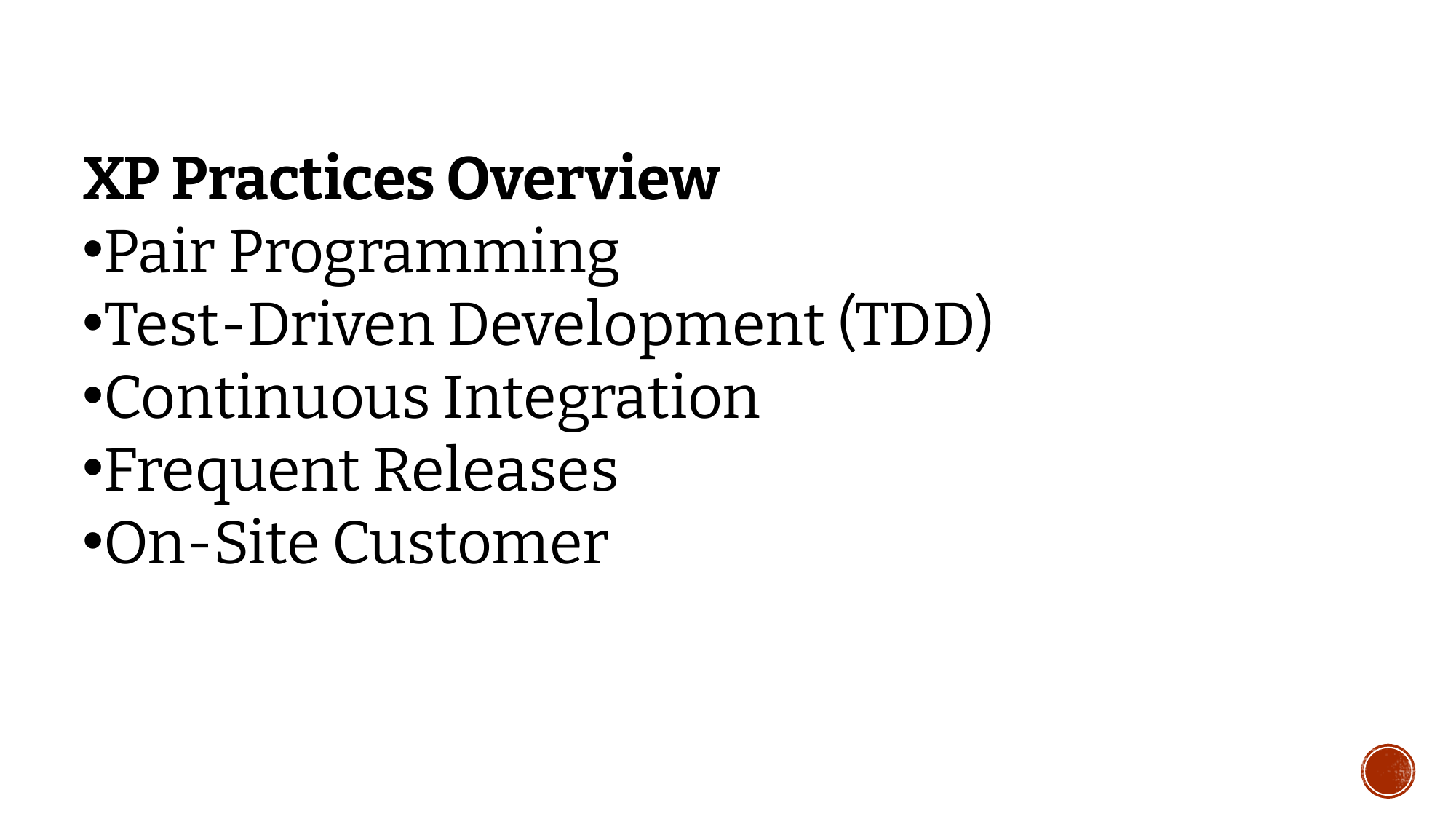

XP Practices Overview
Pair Programming
Test-Driven Development (TDD)
Continuous Integration
Frequent Releases
On-Site Customer